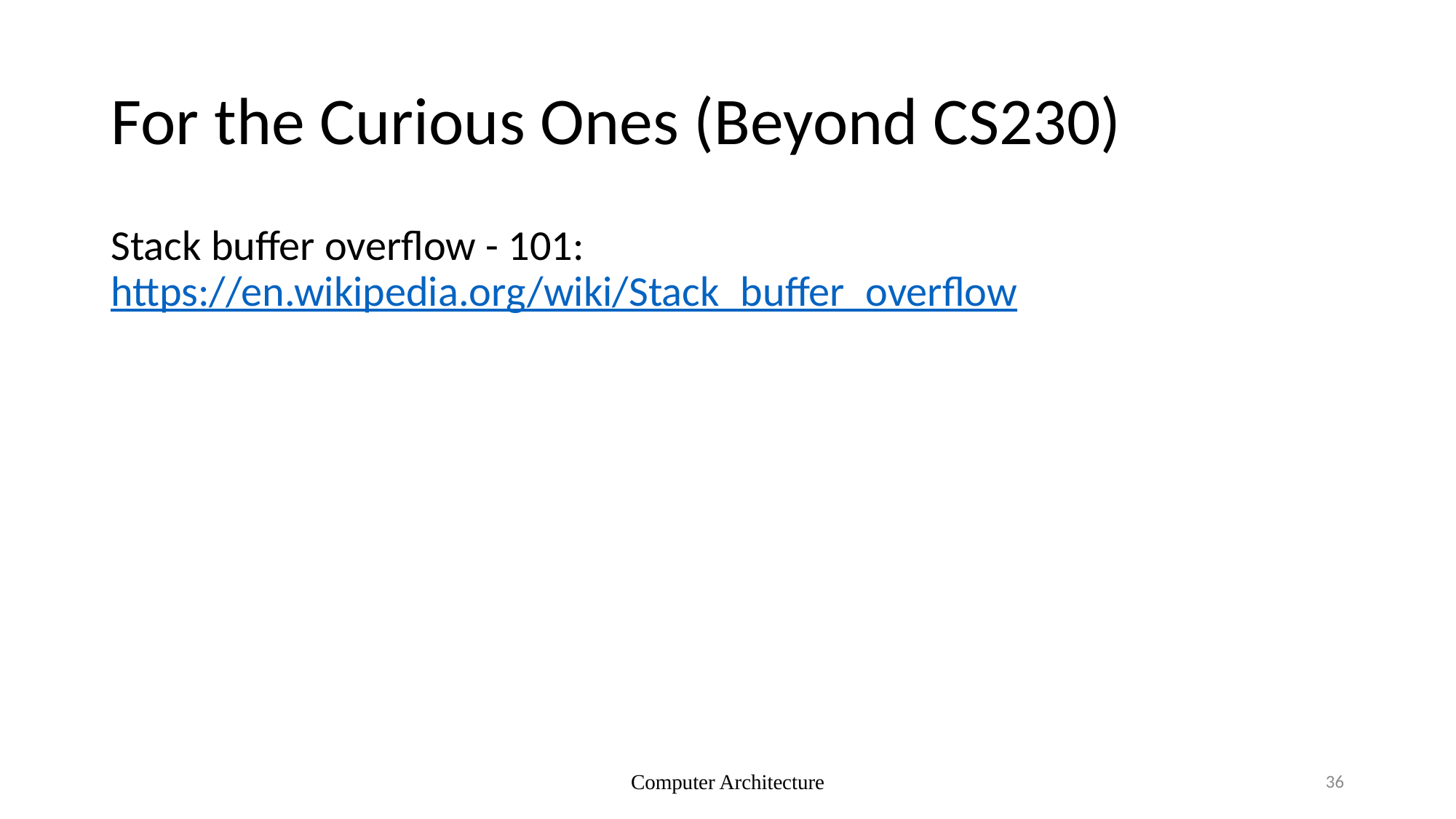

# For the Curious Ones (Beyond CS230)
Stack buffer overflow - 101: https://en.wikipedia.org/wiki/Stack_buffer_overflow

Computer Architecture
36